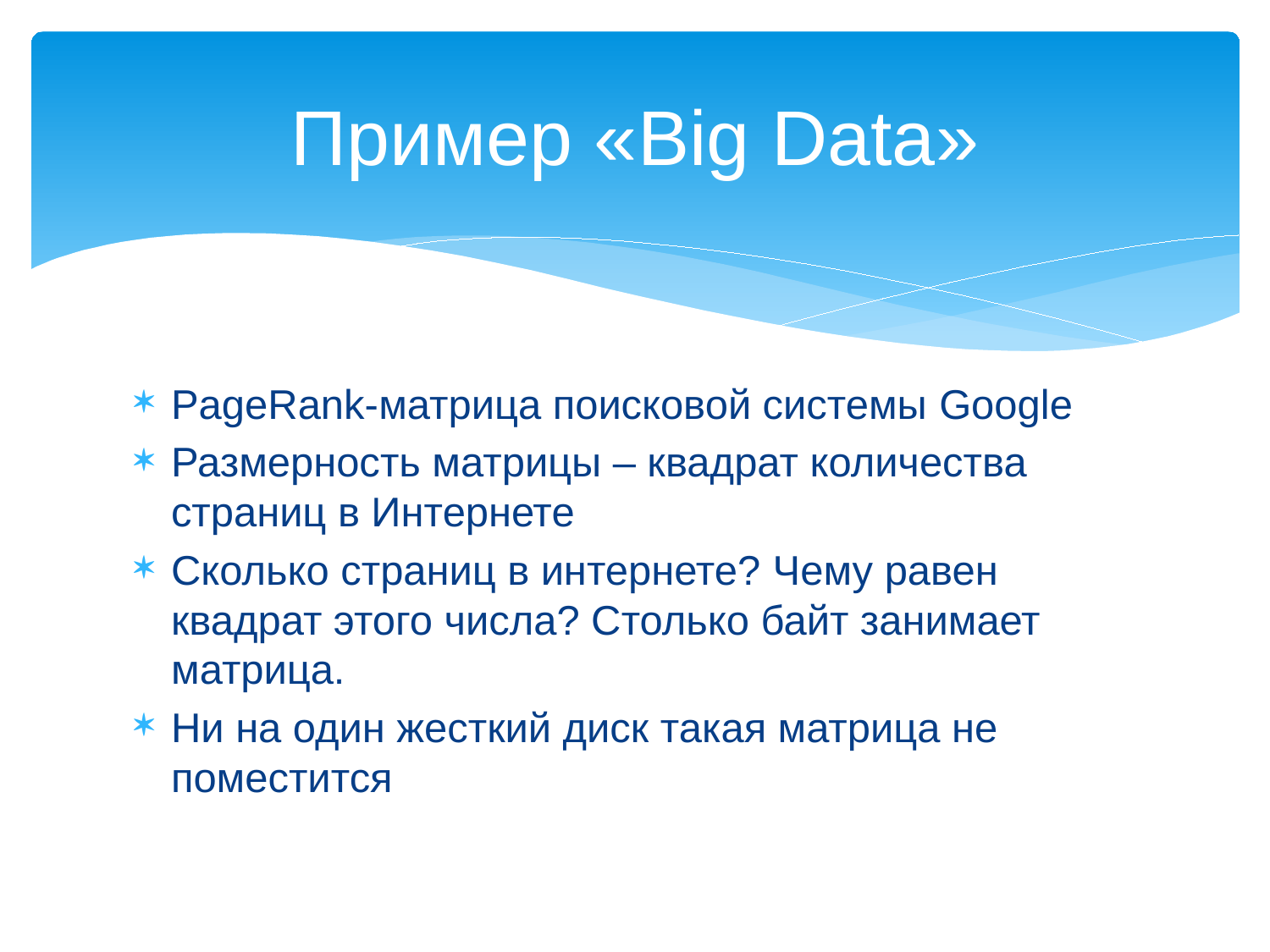

# Пример «Big Data»
PageRank-матрица поисковой системы Google
Размерность матрицы – квадрат количества страниц в Интернете
Сколько страниц в интернете? Чему равен квадрат этого числа? Столько байт занимает матрица.
Ни на один жесткий диск такая матрица не поместится